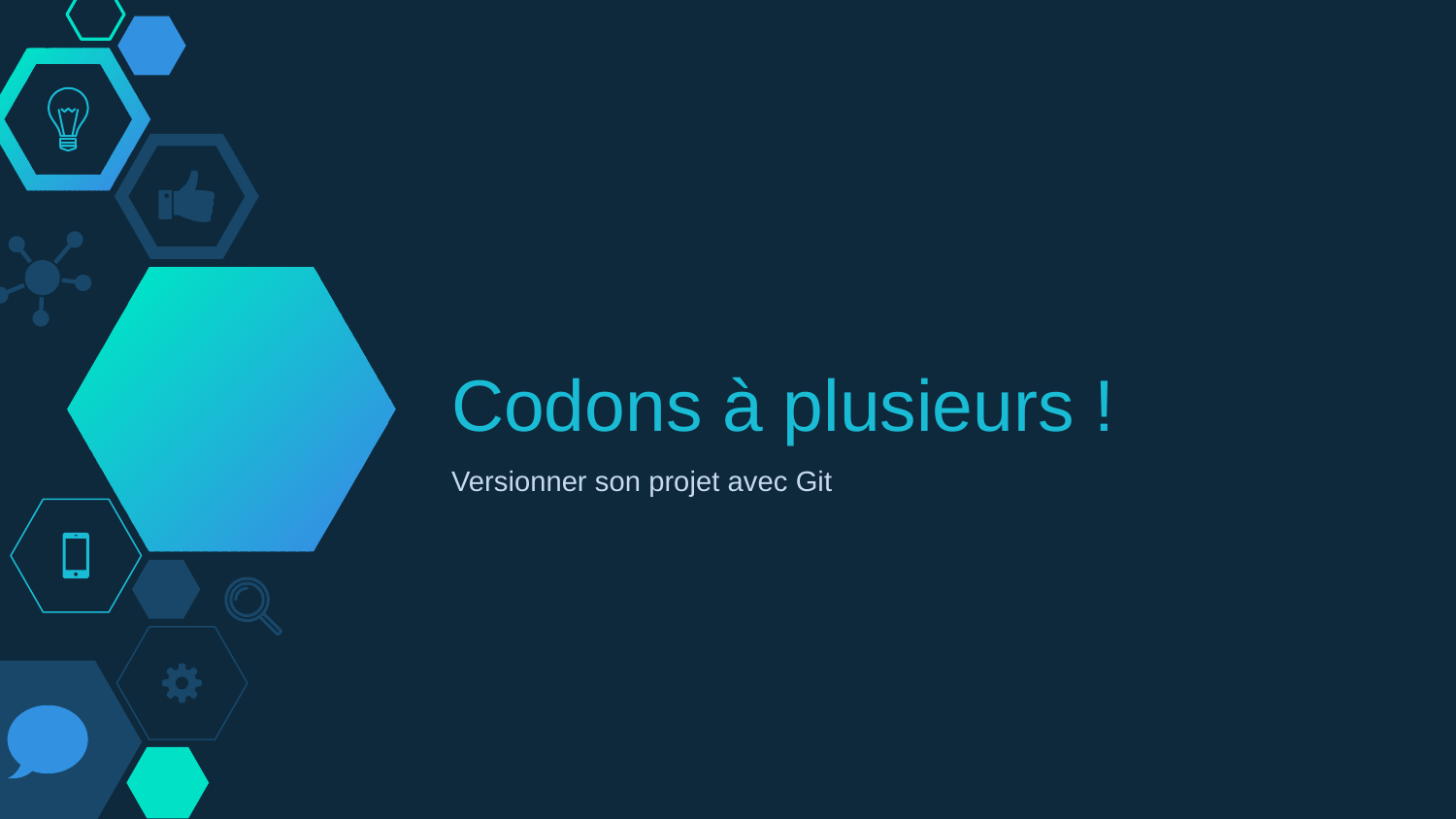

# Codons à plusieurs !
Versionner son projet avec Git